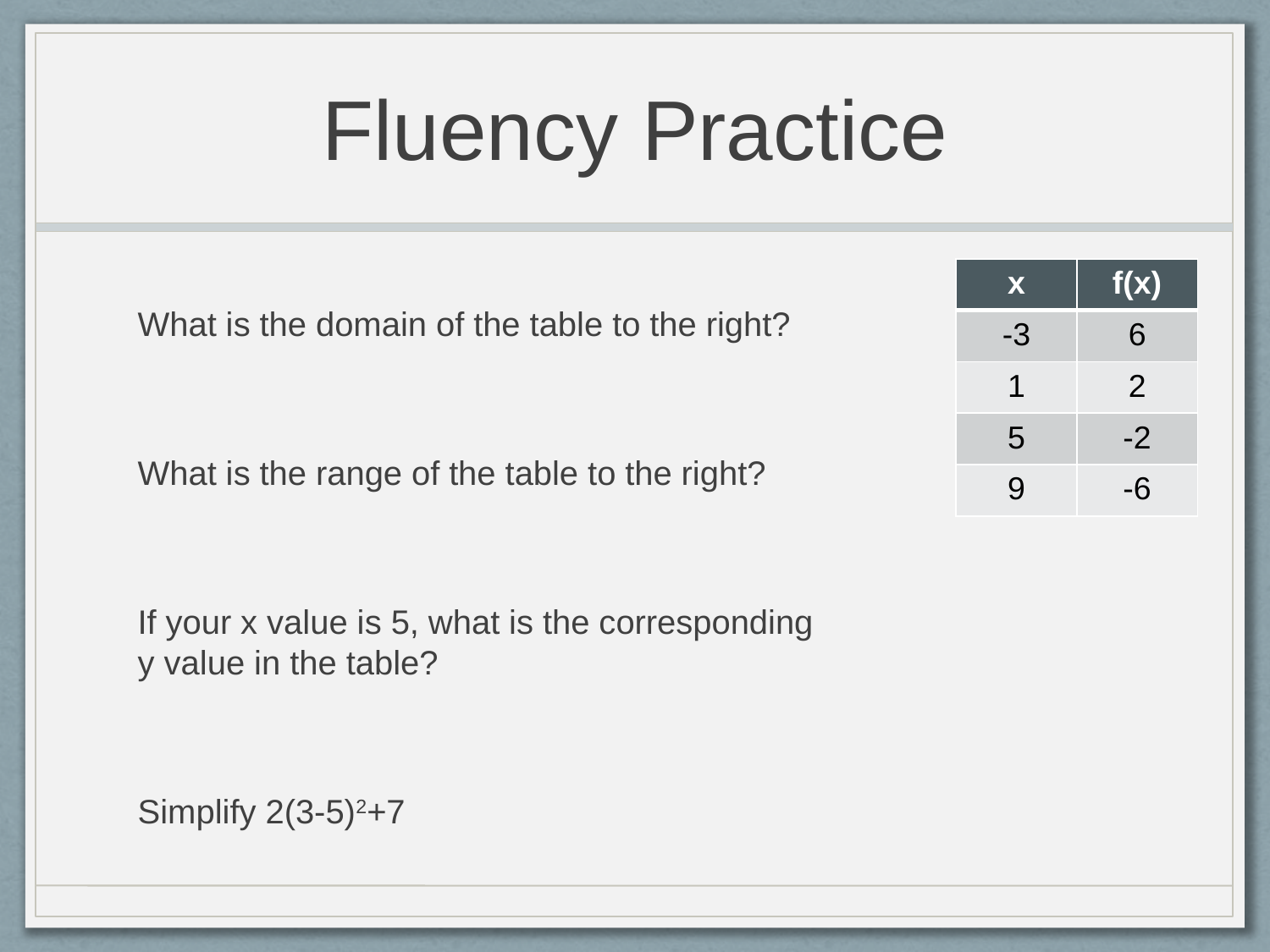

# Fluency Practice
| x | f(x) |
| --- | --- |
| -3 | 6 |
| 1 | 2 |
| 5 | -2 |
| 9 | -6 |
What is the domain of the table to the right?

What is the range of the table to the right?

If your x value is 5, what is the corresponding y value in the table?

Simplify 2(3-5)2+7